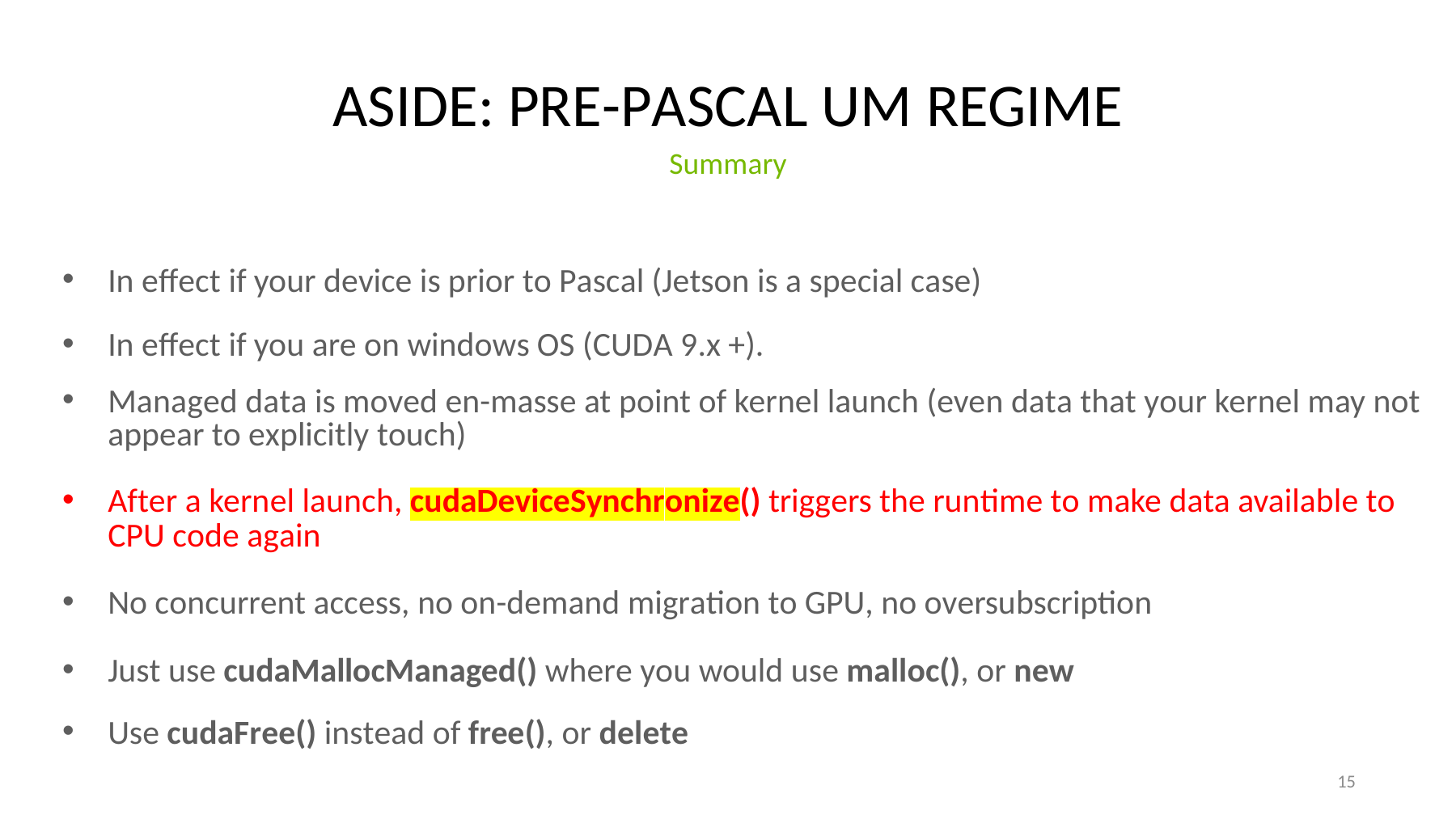

# ASIDE: PRE-PASCAL UM REGIME
Summary
In effect if your device is prior to Pascal (Jetson is a special case)
In effect if you are on windows OS (CUDA 9.x +).
Managed data is moved en-masse at point of kernel launch (even data that your kernel may not appear to explicitly touch)

After a kernel launch, cudaDeviceSynchronize() triggers the runtime to make data available to CPU code again
No concurrent access, no on-demand migration to GPU, no oversubscription
Just use cudaMallocManaged() where you would use malloc(), or new
Use cudaFree() instead of free(), or delete
15